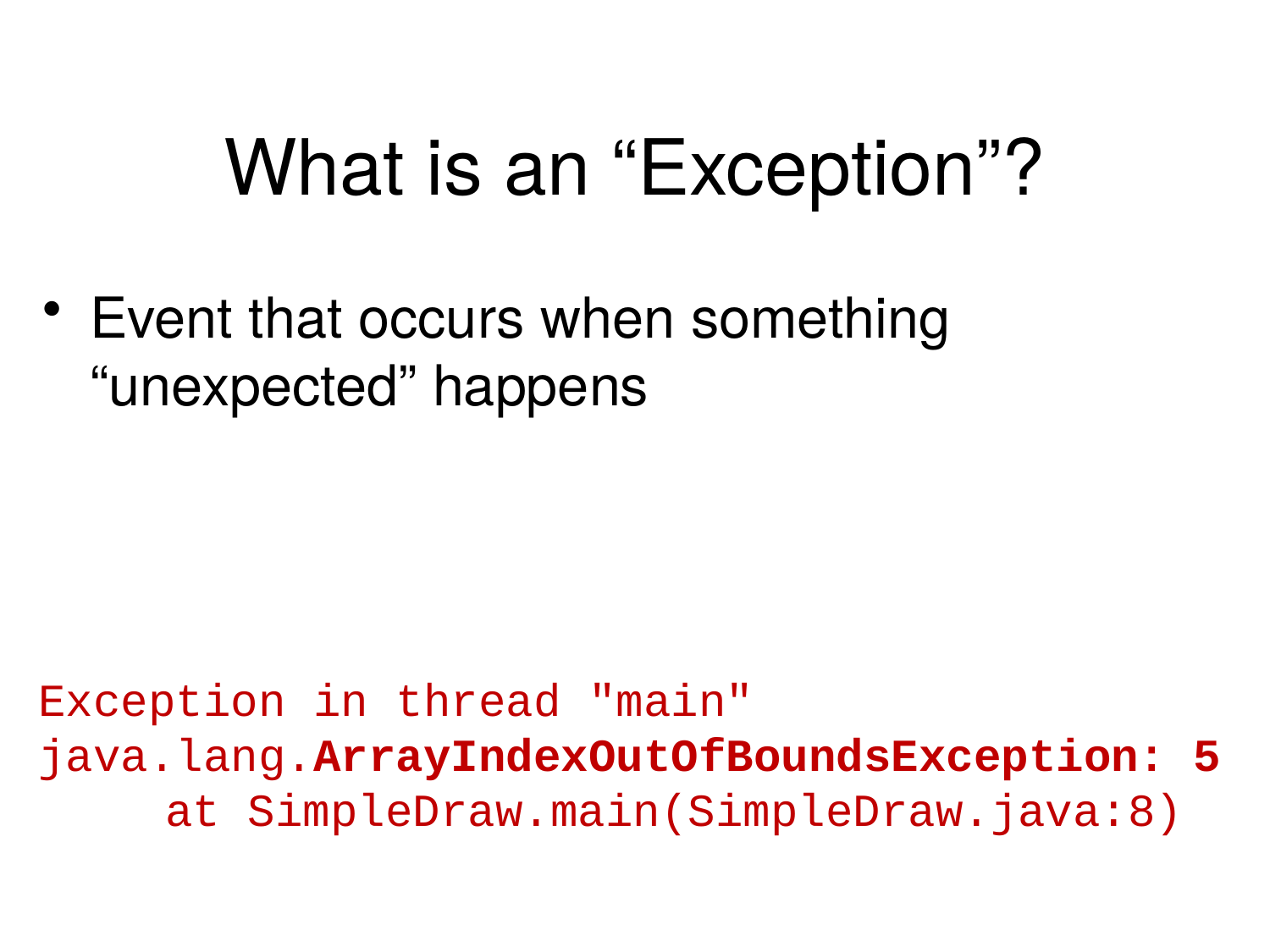

# What is an “Exception”?
Event that occurs when something “unexpected” happens
Exception in thread "main"
java.lang.ArrayIndexOutOfBoundsException: 5
	at SimpleDraw.main(SimpleDraw.java:8)